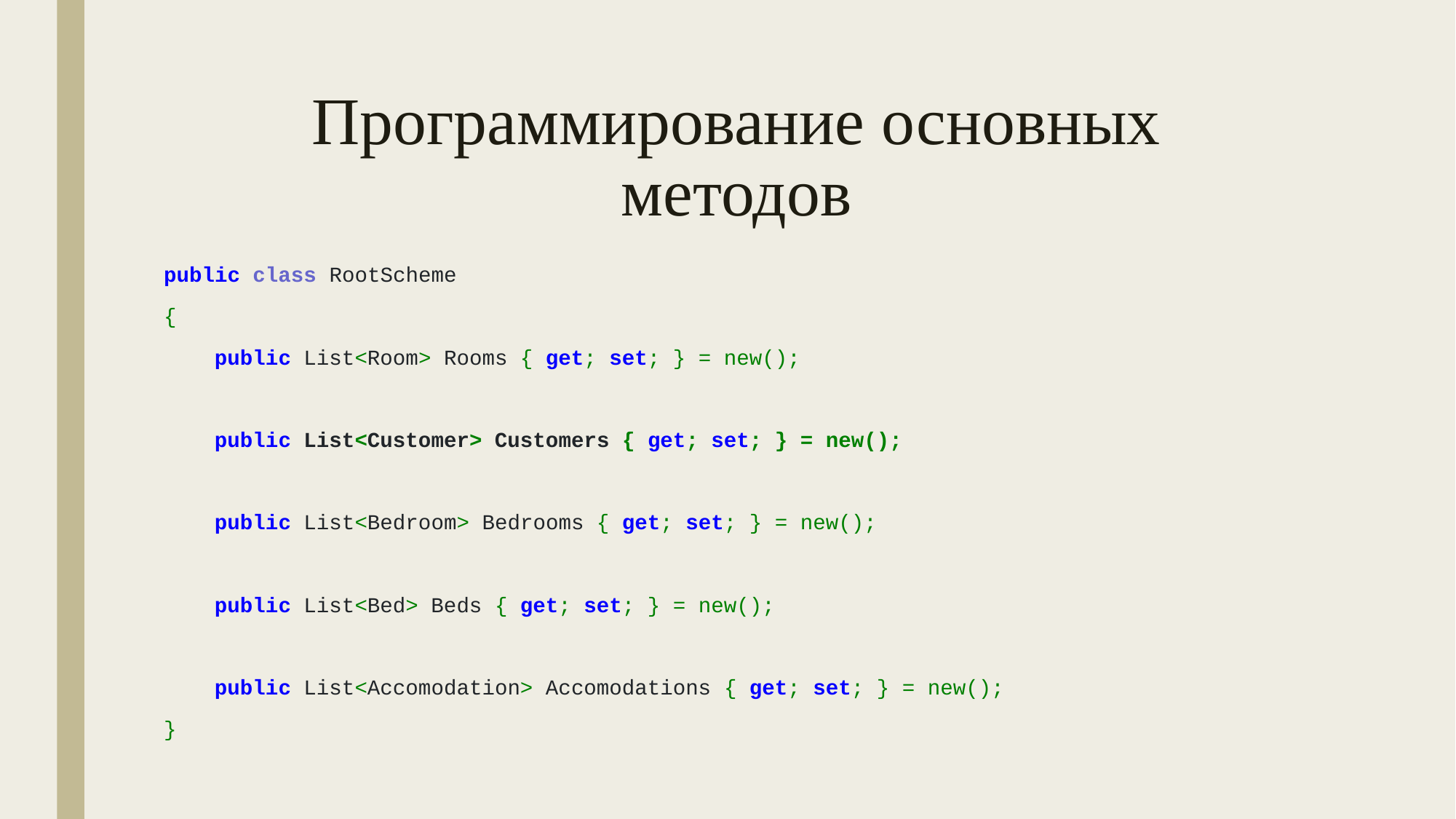

# Программирование основных методов
public class RootScheme
{
    public List<Room> Rooms { get; set; } = new();

    public List<Customer> Customers { get; set; } = new();

    public List<Bedroom> Bedrooms { get; set; } = new();

    public List<Bed> Beds { get; set; } = new();

    public List<Accomodation> Accomodations { get; set; } = new();
}